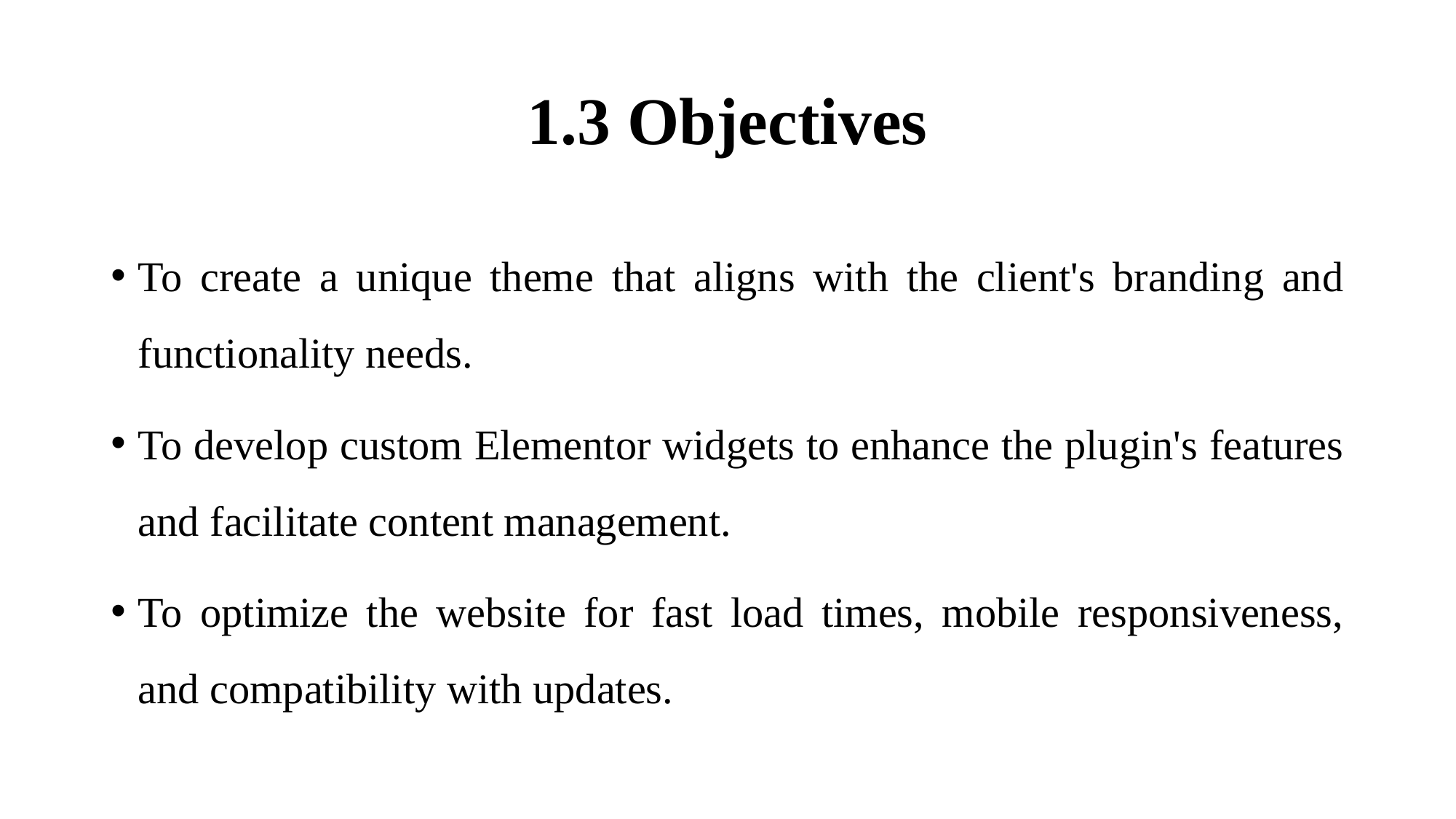

# 1.3 Objectives
To create a unique theme that aligns with the client's branding and functionality needs.
To develop custom Elementor widgets to enhance the plugin's features and facilitate content management.
To optimize the website for fast load times, mobile responsiveness, and compatibility with updates.